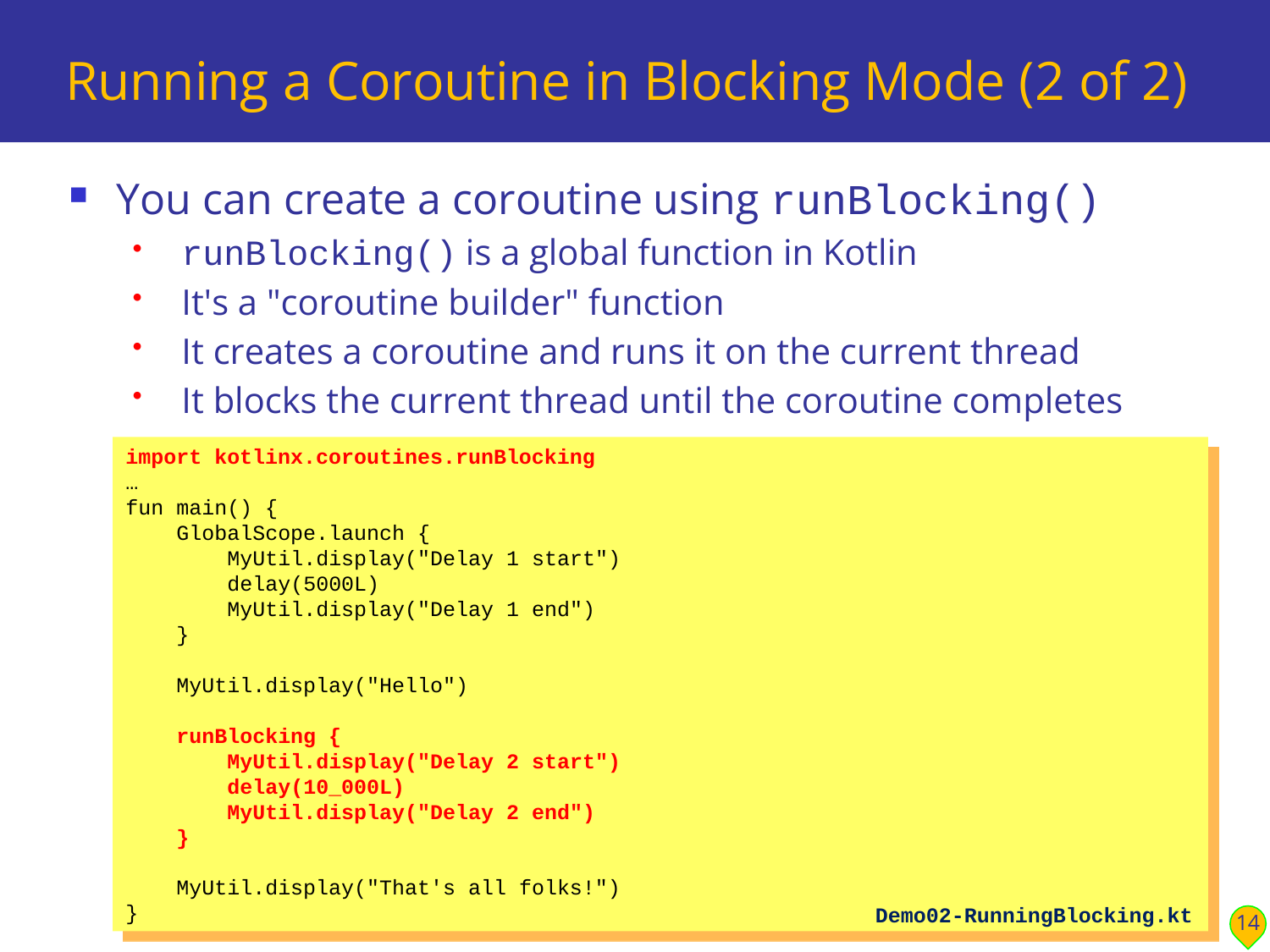

# Running a Coroutine in Blocking Mode (2 of 2)
You can create a coroutine using runBlocking()
 runBlocking() is a global function in Kotlin
 It's a "coroutine builder" function
 It creates a coroutine and runs it on the current thread
 It blocks the current thread until the coroutine completes

import kotlinx.coroutines.runBlocking
…
fun main() {
    GlobalScope.launch {
        MyUtil.display("Delay 1 start")
        delay(5000L)
        MyUtil.display("Delay 1 end")
    }

    MyUtil.display("Hello")

    runBlocking {
        MyUtil.display("Delay 2 start")
        delay(10_000L)
        MyUtil.display("Delay 2 end")
    }

    MyUtil.display("That's all folks!")
}
14
Demo02-RunningBlocking.kt